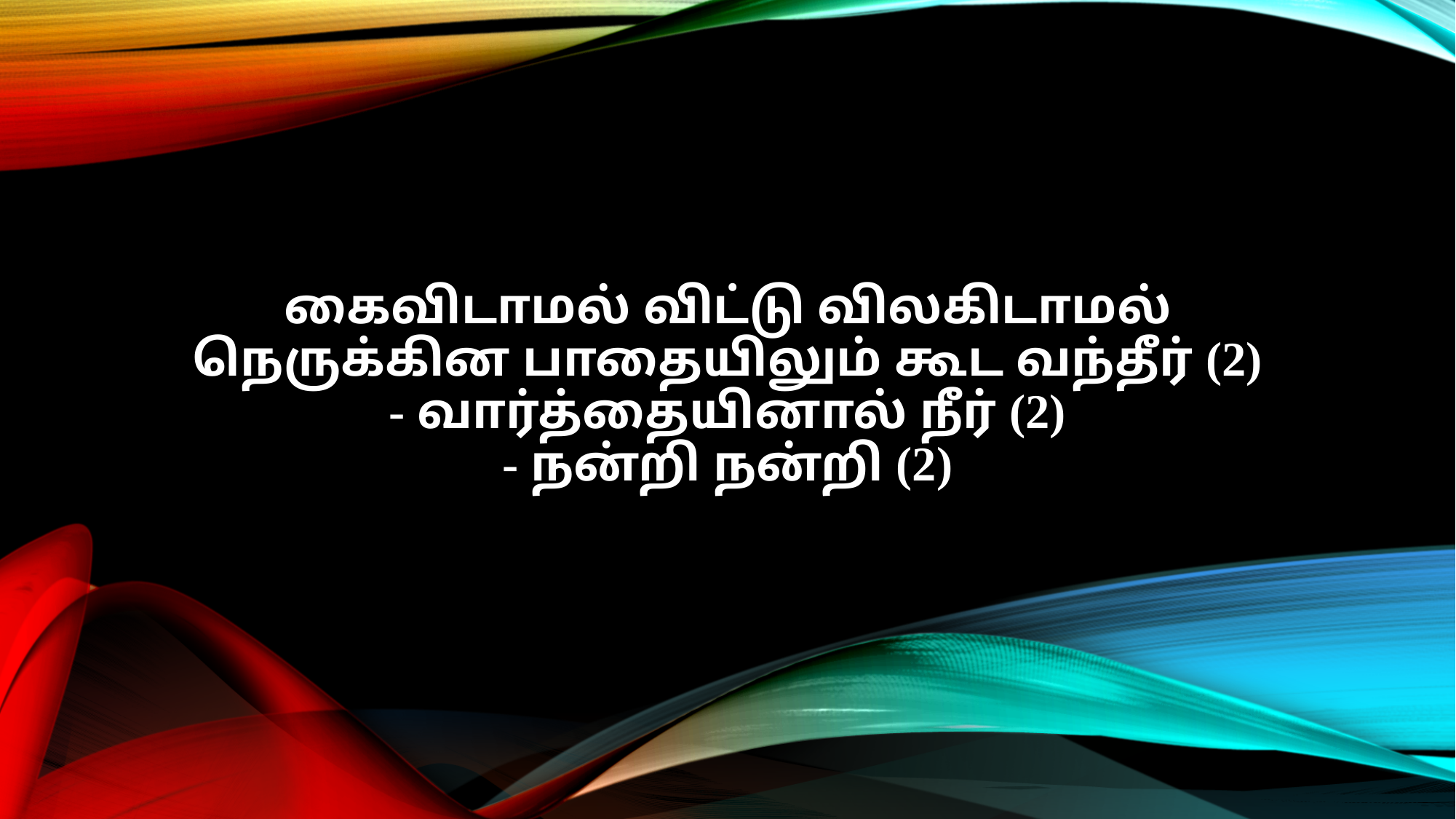

கைவிடாமல் விட்டு விலகிடாமல்
நெருக்கின பாதையிலும் கூட வந்தீர் (2)
- வார்த்தையினால் நீர் (2)
- நன்றி நன்றி (2)